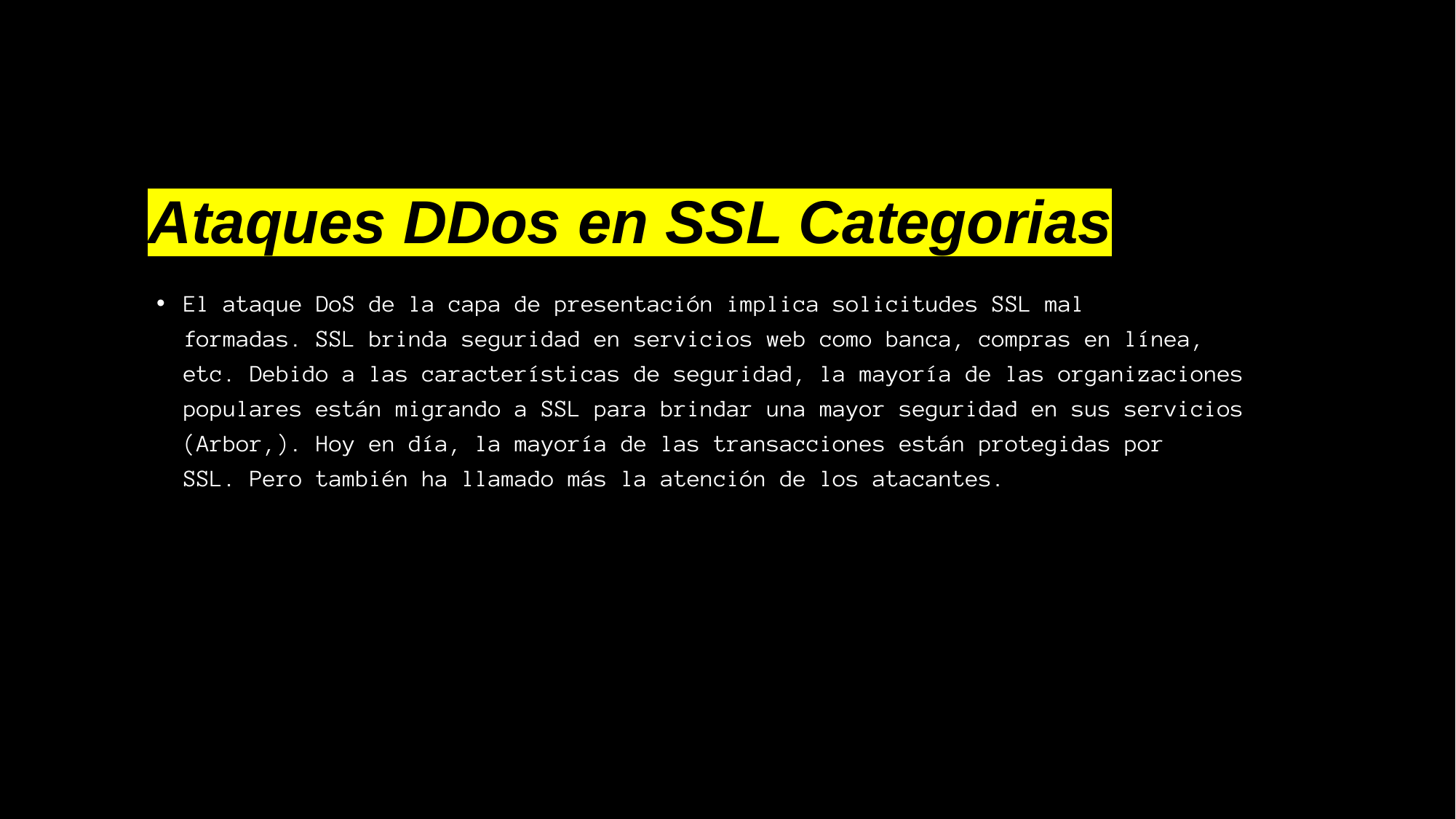

Ataques DDos en SSL Categorias
El ataque DoS de la capa de presentación implica solicitudes SSL mal formadas. SSL brinda seguridad en servicios web como banca, compras en línea, etc. Debido a las características de seguridad, la mayoría de las organizaciones populares están migrando a SSL para brindar una mayor seguridad en sus servicios (Arbor,). Hoy en día, la mayoría de las transacciones están protegidas por SSL. Pero también ha llamado más la atención de los atacantes.